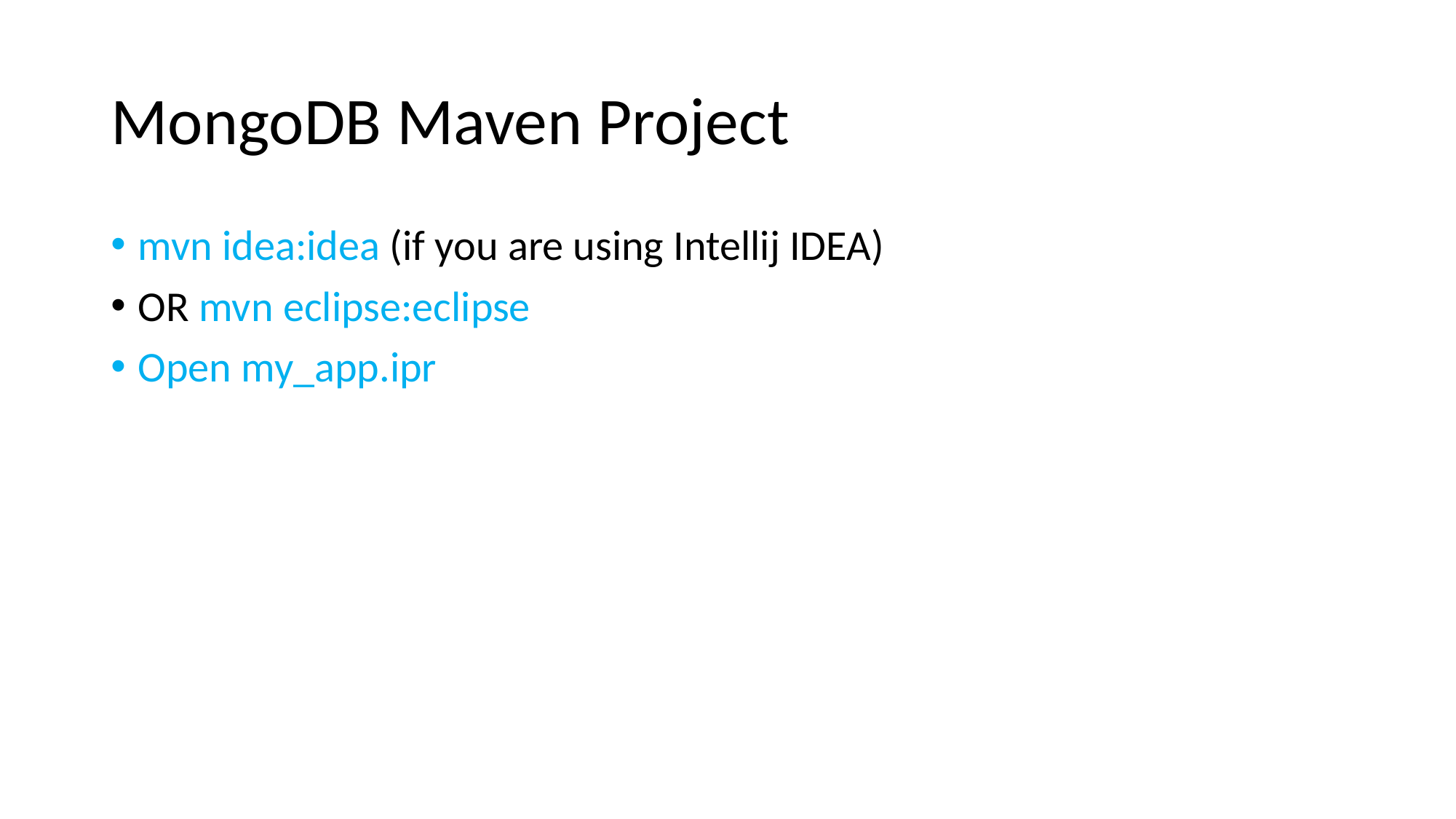

# MongoDB Maven Project
mvn idea:idea (if you are using Intellij IDEA)
OR mvn eclipse:eclipse
Open my_app.ipr